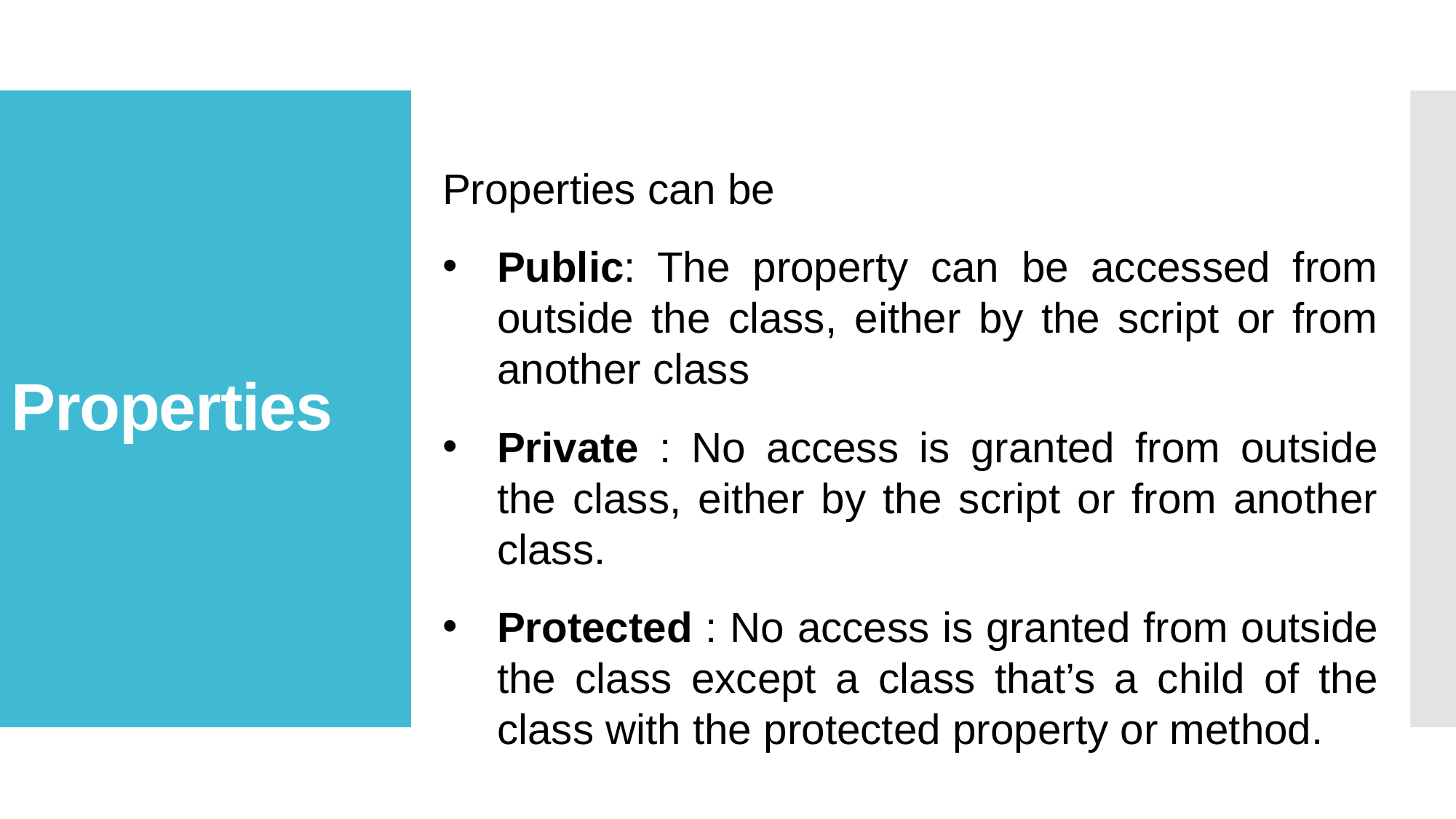

# Properties

Properties can be
Public: The property can be accessed from outside the class, either by the script or from another class
Private : No access is granted from outside the class, either by the script or from another class.
Protected : No access is granted from outside the class except a class that’s a child of the class with the protected property or method.